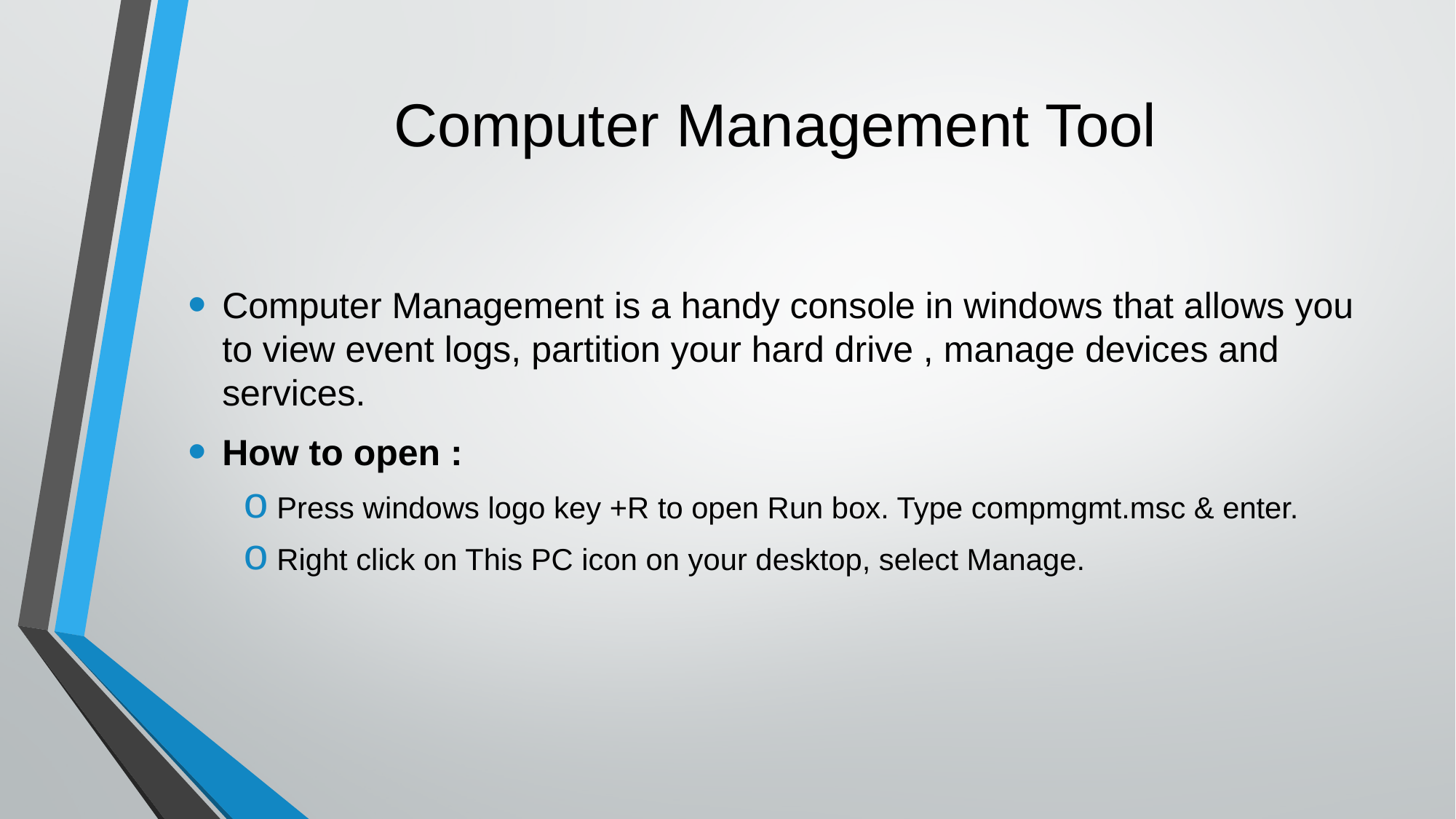

# Computer Management Tool
Computer Management is a handy console in windows that allows you to view event logs, partition your hard drive , manage devices and services.
How to open :
Press windows logo key +R to open Run box. Type compmgmt.msc & enter.
Right click on This PC icon on your desktop, select Manage.